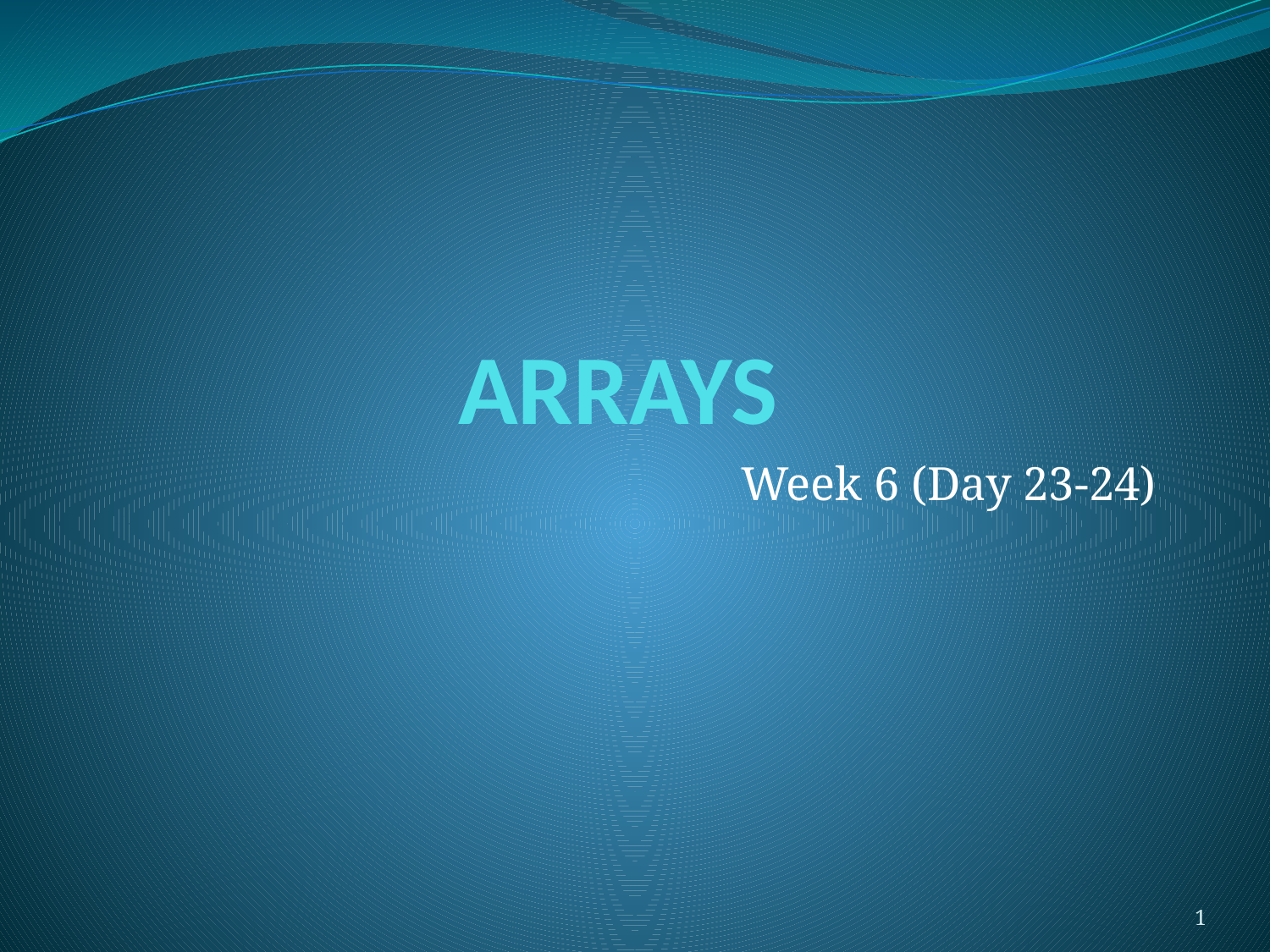

# ARRAYS
Week 6 (Day 23-24)
1